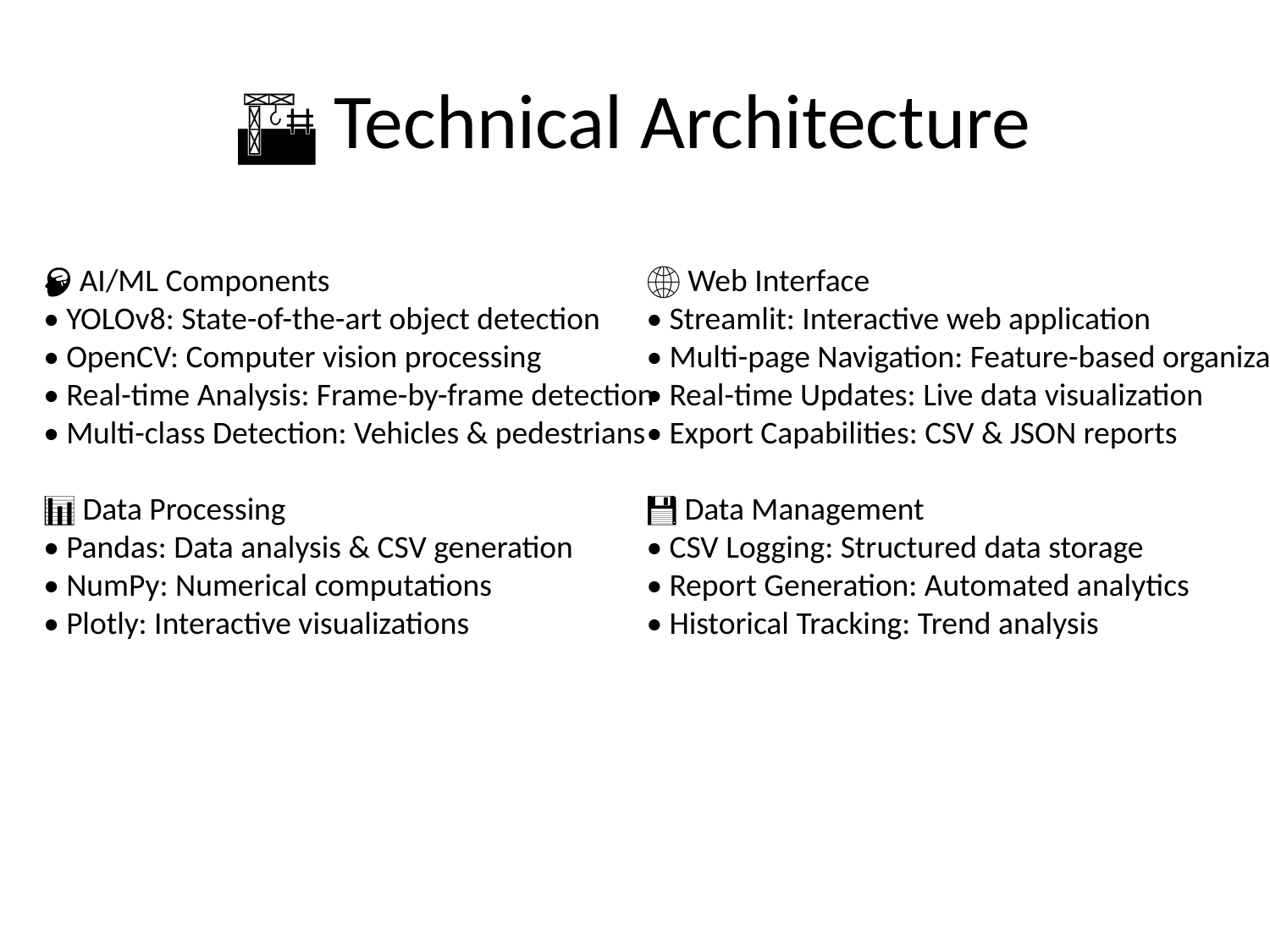

# 🏗️ Technical Architecture

🧠 AI/ML Components
• YOLOv8: State-of-the-art object detection
• OpenCV: Computer vision processing
• Real-time Analysis: Frame-by-frame detection
• Multi-class Detection: Vehicles & pedestrians

📊 Data Processing
• Pandas: Data analysis & CSV generation
• NumPy: Numerical computations
• Plotly: Interactive visualizations
🌐 Web Interface
• Streamlit: Interactive web application
• Multi-page Navigation: Feature-based organization
• Real-time Updates: Live data visualization
• Export Capabilities: CSV & JSON reports

💾 Data Management
• CSV Logging: Structured data storage
• Report Generation: Automated analytics
• Historical Tracking: Trend analysis